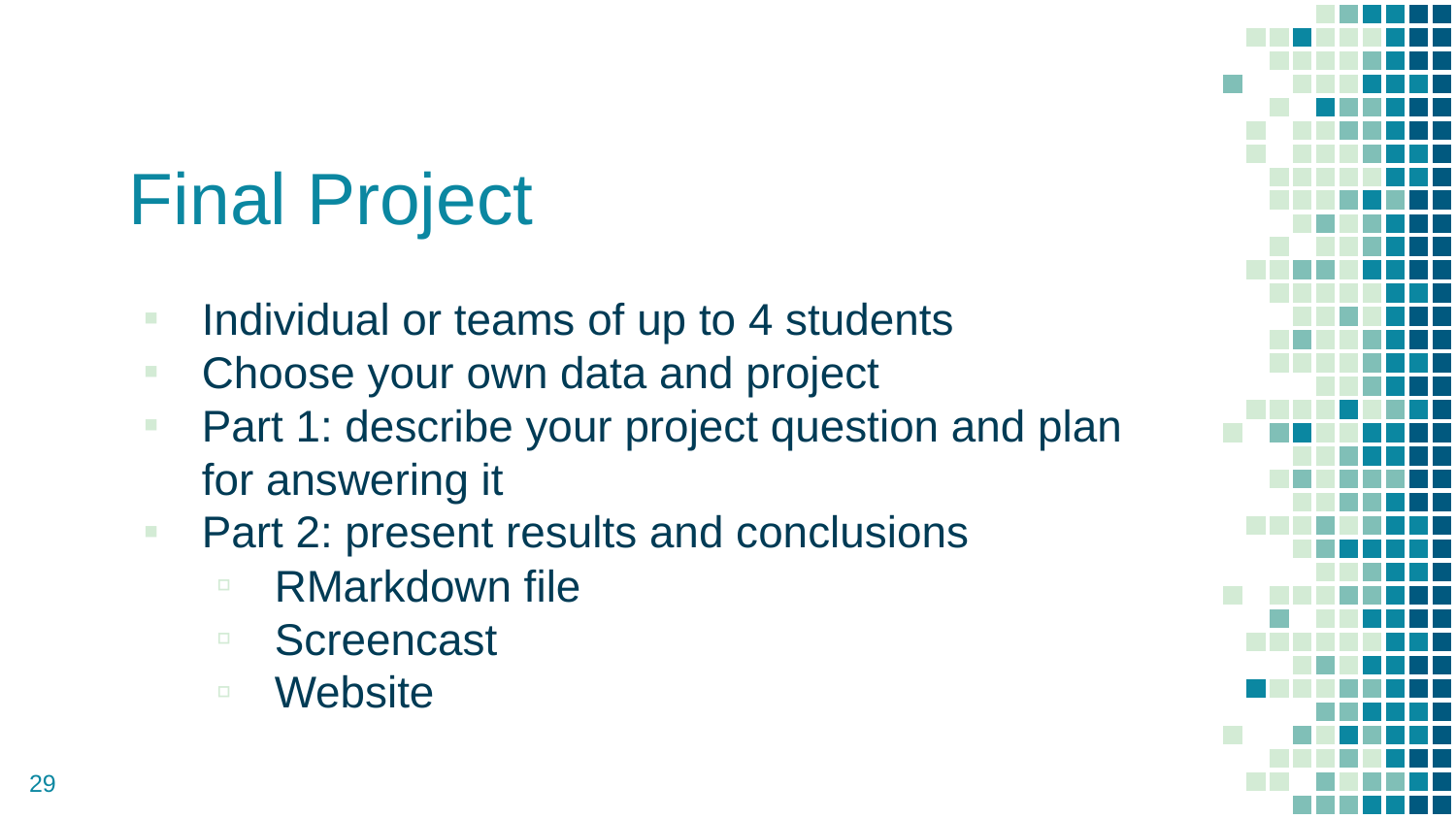

# Final Project
Individual or teams of up to 4 students
Choose your own data and project
Part 1: describe your project question and plan for answering it
Part 2: present results and conclusions
RMarkdown file
Screencast
Website
29